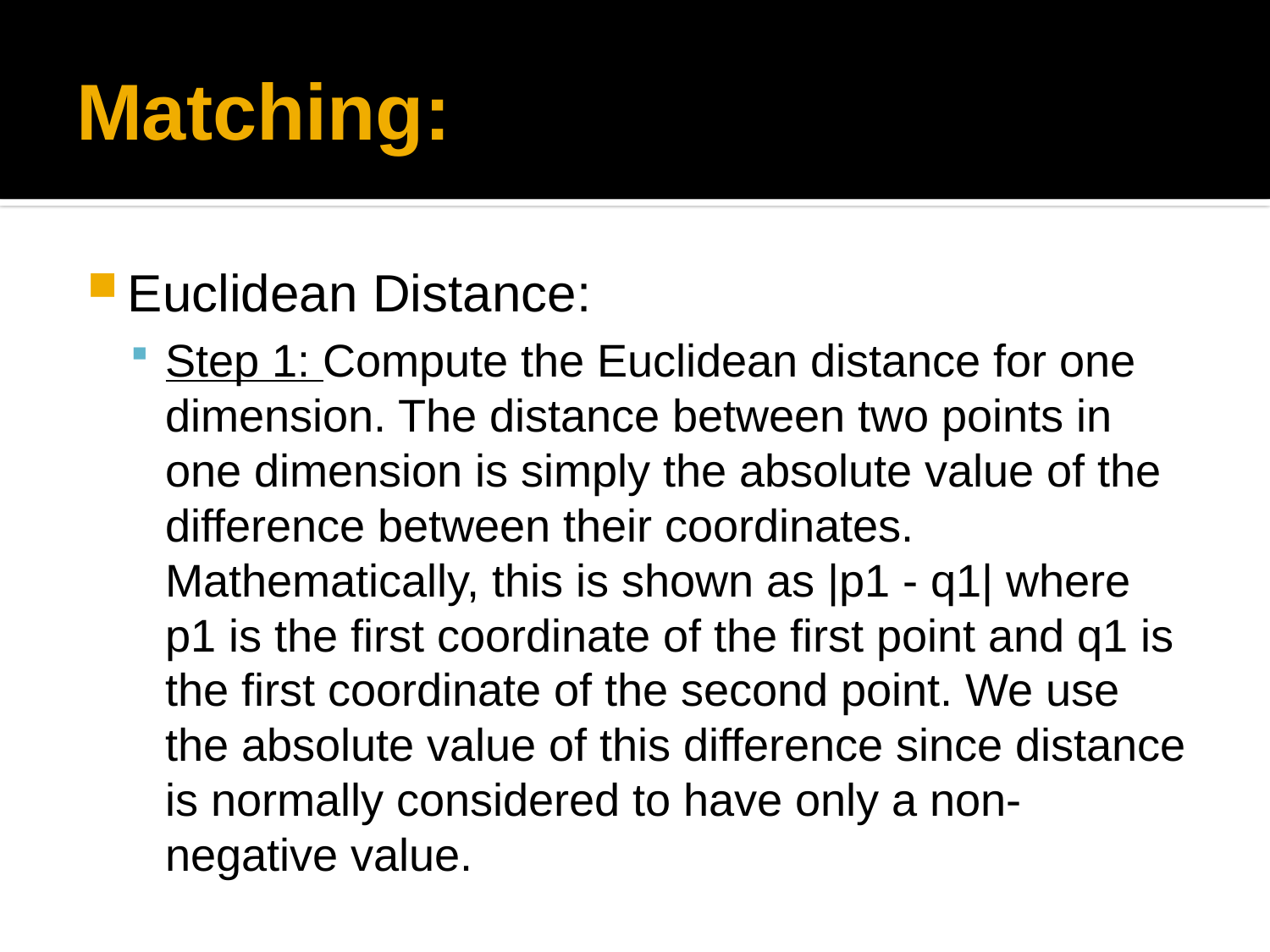

# Matching:
Euclidean Distance:
Step 1: Compute the Euclidean distance for one dimension. The distance between two points in one dimension is simply the absolute value of the difference between their coordinates. Mathematically, this is shown as |p1 - q1| where p1 is the first coordinate of the first point and q1 is the first coordinate of the second point. We use the absolute value of this difference since distance is normally considered to have only a non-negative value.